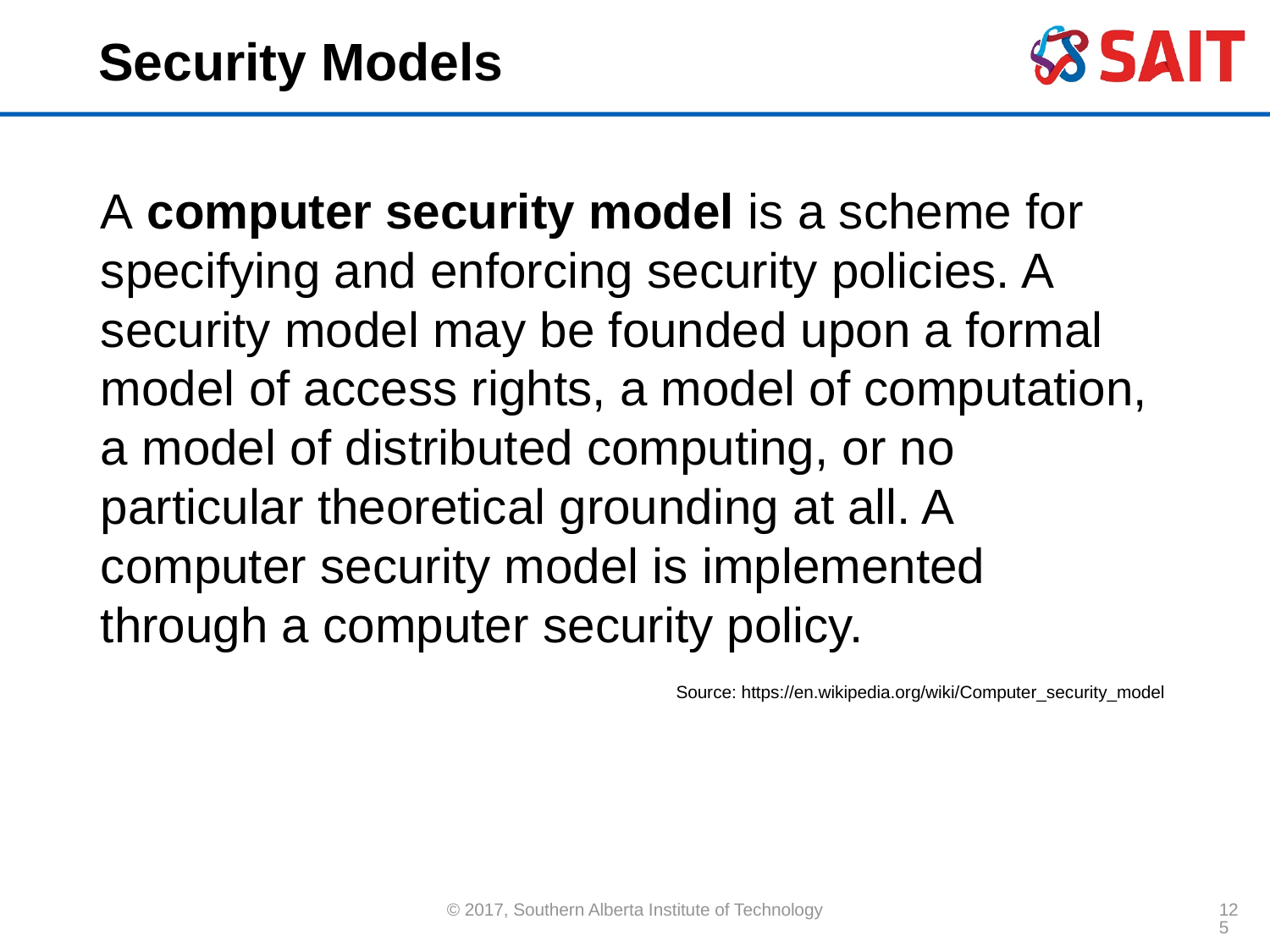

# Security Models
A computer security model is a scheme for specifying and enforcing security policies. A security model may be founded upon a formal model of access rights, a model of computation, a model of distributed computing, or no particular theoretical grounding at all. A computer security model is implemented through a computer security policy.

Source: https://en.wikipedia.org/wiki/Computer_security_model